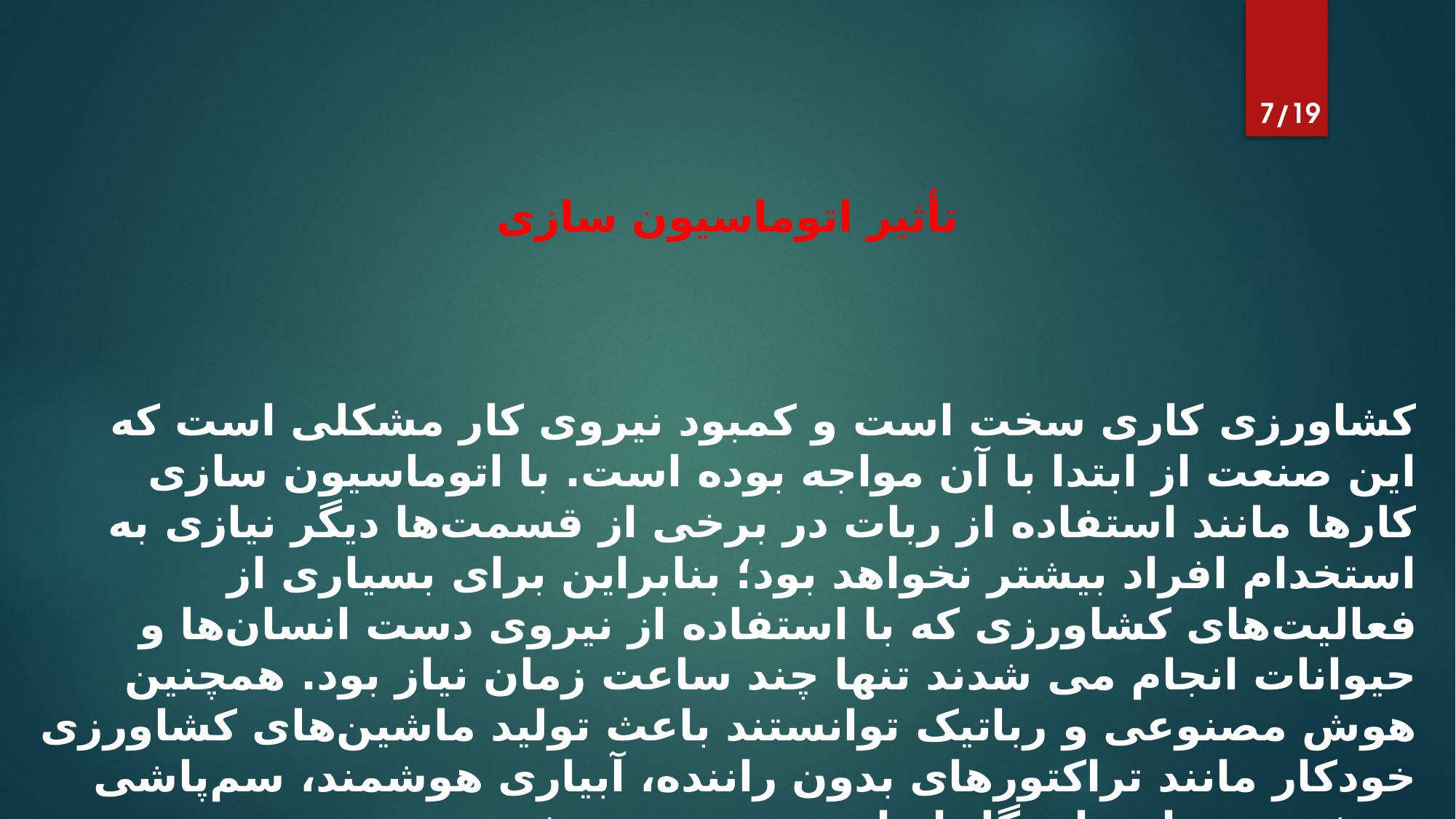

7/19
تأثیر اتوماسیون سازی

کشاورزی کاری سخت است و کمبود نیروی کار مشکلی است که این صنعت از ابتدا با آن مواجه بوده است. با اتوماسیون سازی کارها مانند استفاده از ربات در برخی از قسمت‌ها دیگر نیازی به استخدام افراد بیشتر نخواهد بود؛ بنابراین برای بسیاری از فعالیت‌های کشاورزی که با استفاده از نیروی دست انسان‌ها و حیوانات انجام می شدند تنها چند ساعت زمان نیاز بود. همچنین هوش مصنوعی و رباتیک توانستند باعث تولید ماشین‌های کشاورزی خودکار مانند تراکتورهای بدون راننده، آبیاری هوشمند، سم‌پاشی هوشمند، ربات‌های گلخانه‌ای مبتنی بر هوش مصنوعی و نرم‌افزارهای کشاورزی عمودی شوند. ابزارهای مبتنی بر هوش مصنوعی در مقایسه با هر کارگر مزرعه عملکردی کارآمدتر و دقیق‌تر دارند.